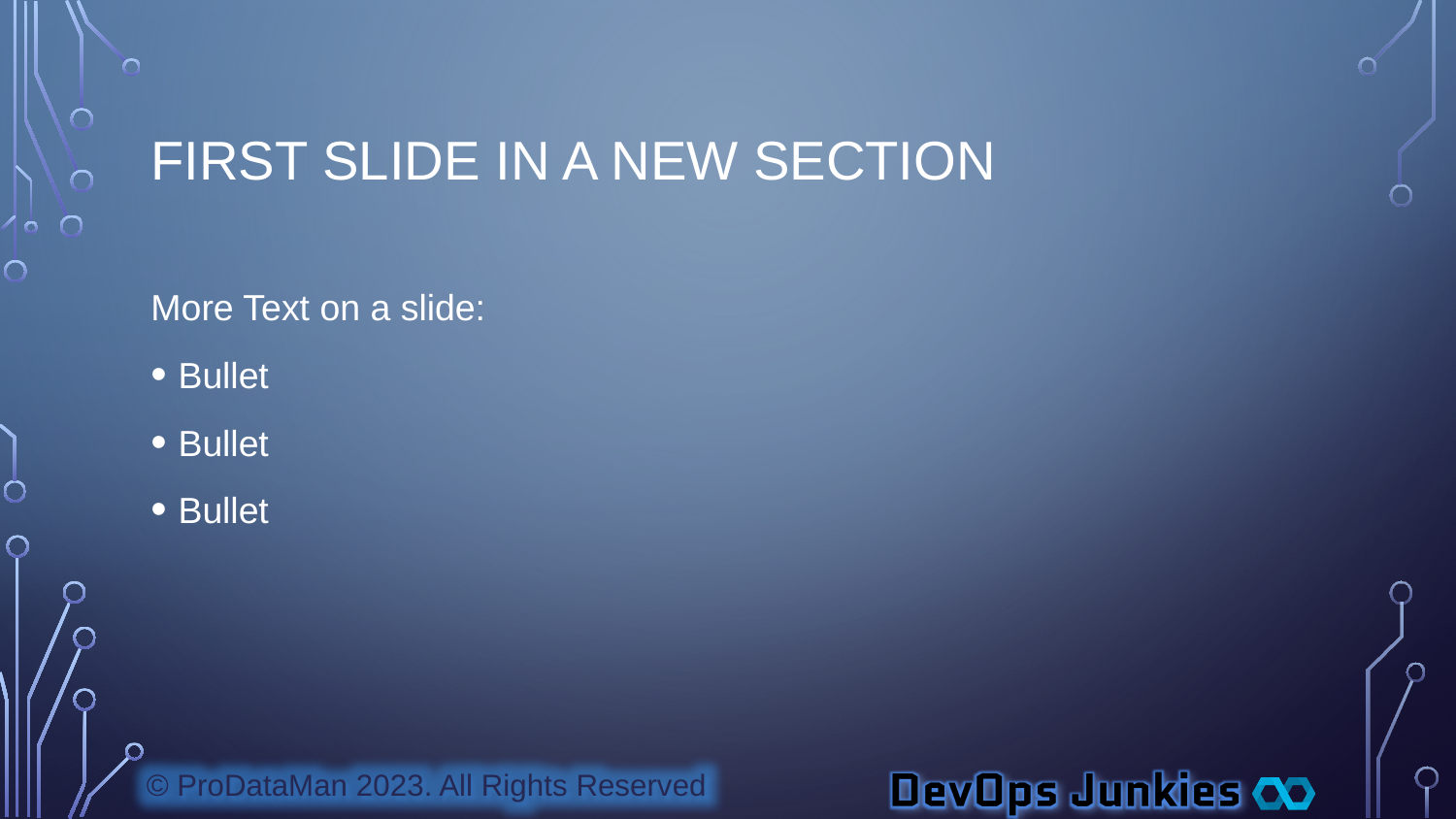

# First Slide in a new Section
More Text on a slide:
Bullet
Bullet
Bullet